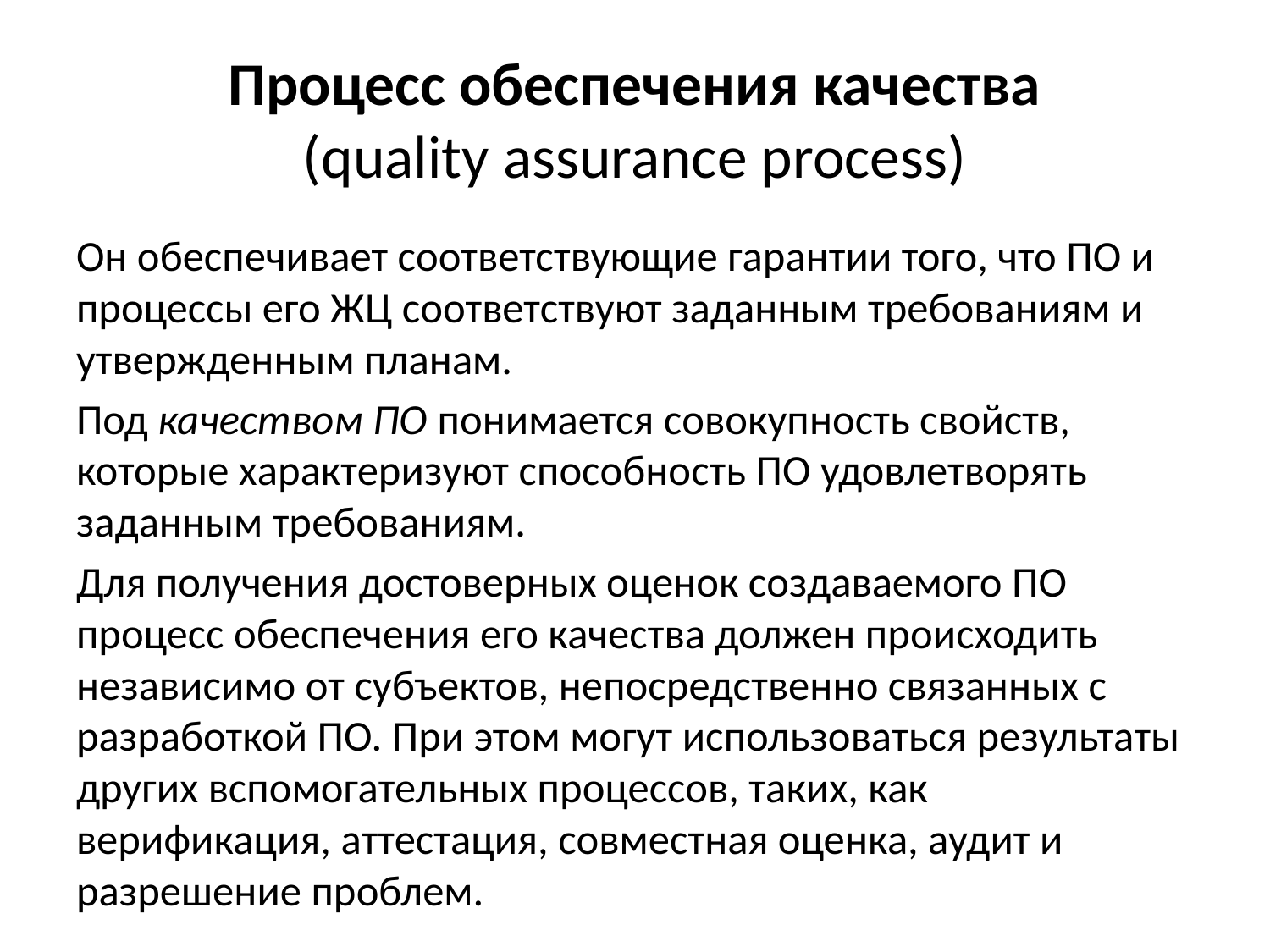

# Процесс обеспечения качества (quality assurance process)
Он обеспечивает соответствующие гарантии того, что ПО и процессы его ЖЦ соответствуют заданным требованиям и утвержденным планам.
Под качеством ПО понимается совокупность свойств, которые характеризуют способность ПО удовлетворять заданным требованиям.
Для получения достоверных оценок создаваемого ПО процесс обеспечения его качества должен происходить независимо от субъектов, непосредственно связанных с разработкой ПО. При этом могут использоваться результаты других вспомогательных процессов, таких, как верификация, аттестация, совместная оценка, аудит и разрешение проблем.